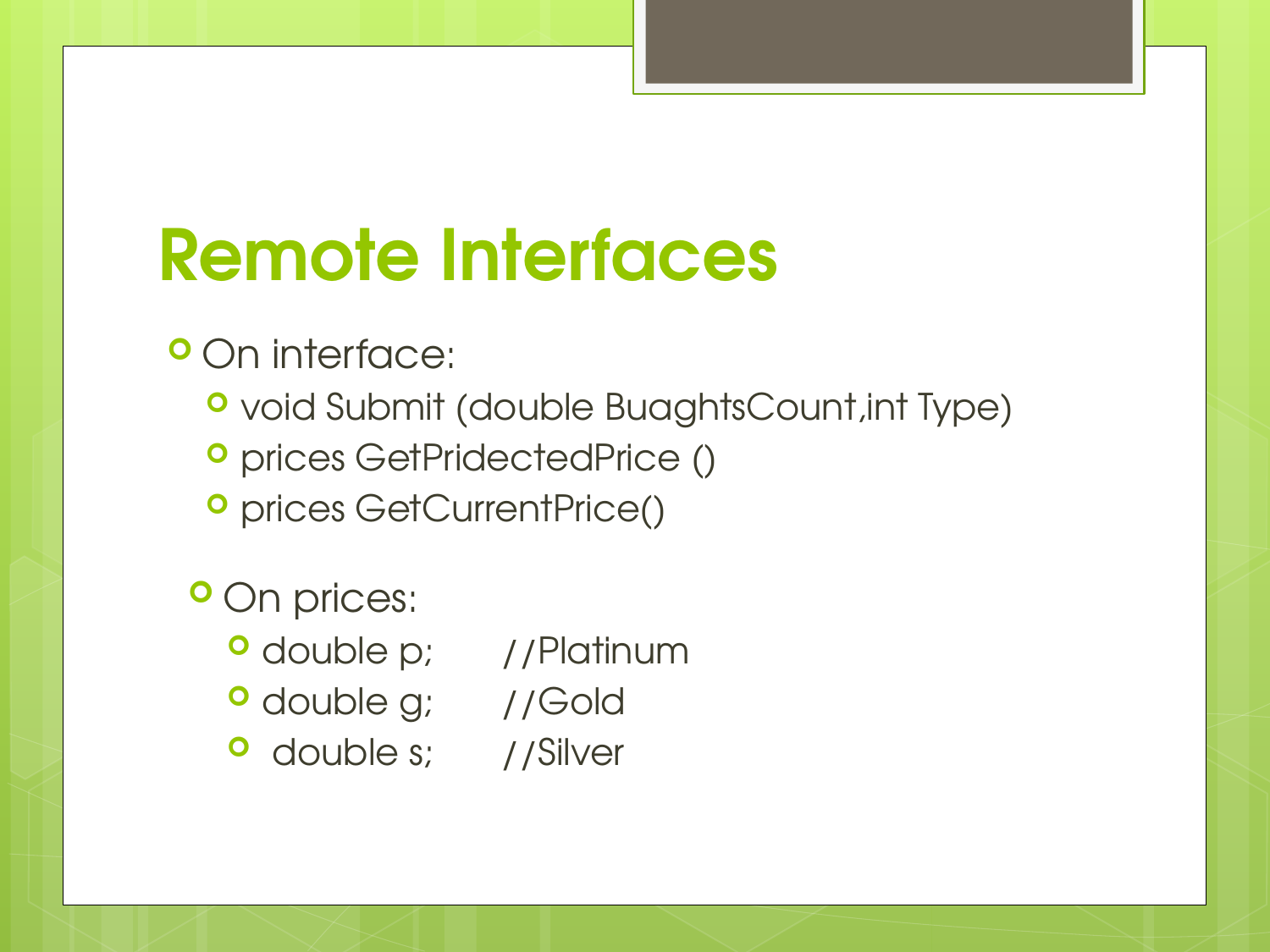

# Remote Interfaces
On interface:
void Submit (double BuaghtsCount,int Type)
prices GetPridectedPrice ()
prices GetCurrentPrice()
On prices:
double p;	//Platinum
double g;	//Gold
 double s;	//Silver